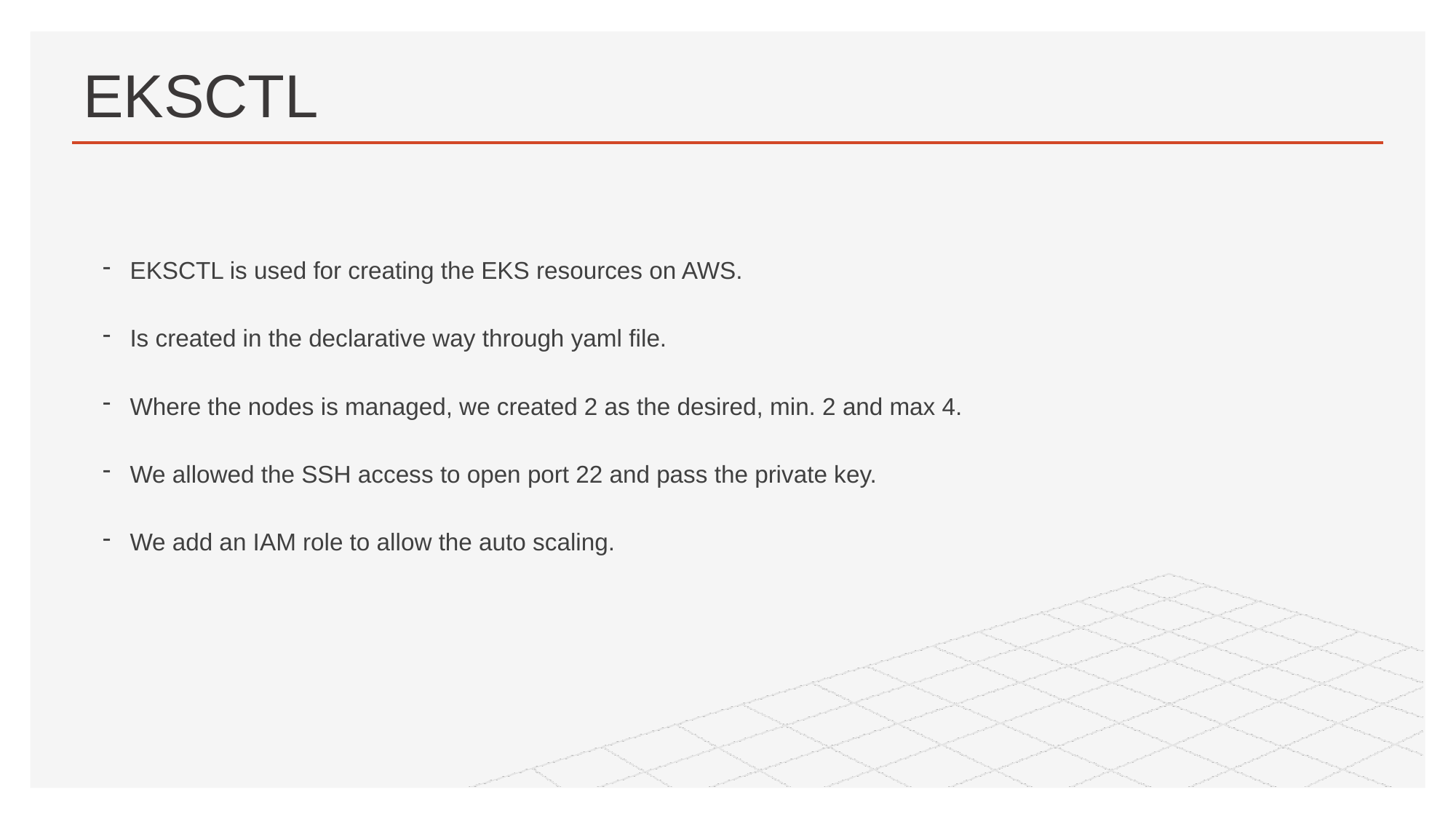

# EKSCTL
EKSCTL is used for creating the EKS resources on AWS.
Is created in the declarative way through yaml file.
Where the nodes is managed, we created 2 as the desired, min. 2 and max 4.
We allowed the SSH access to open port 22 and pass the private key.
We add an IAM role to allow the auto scaling.